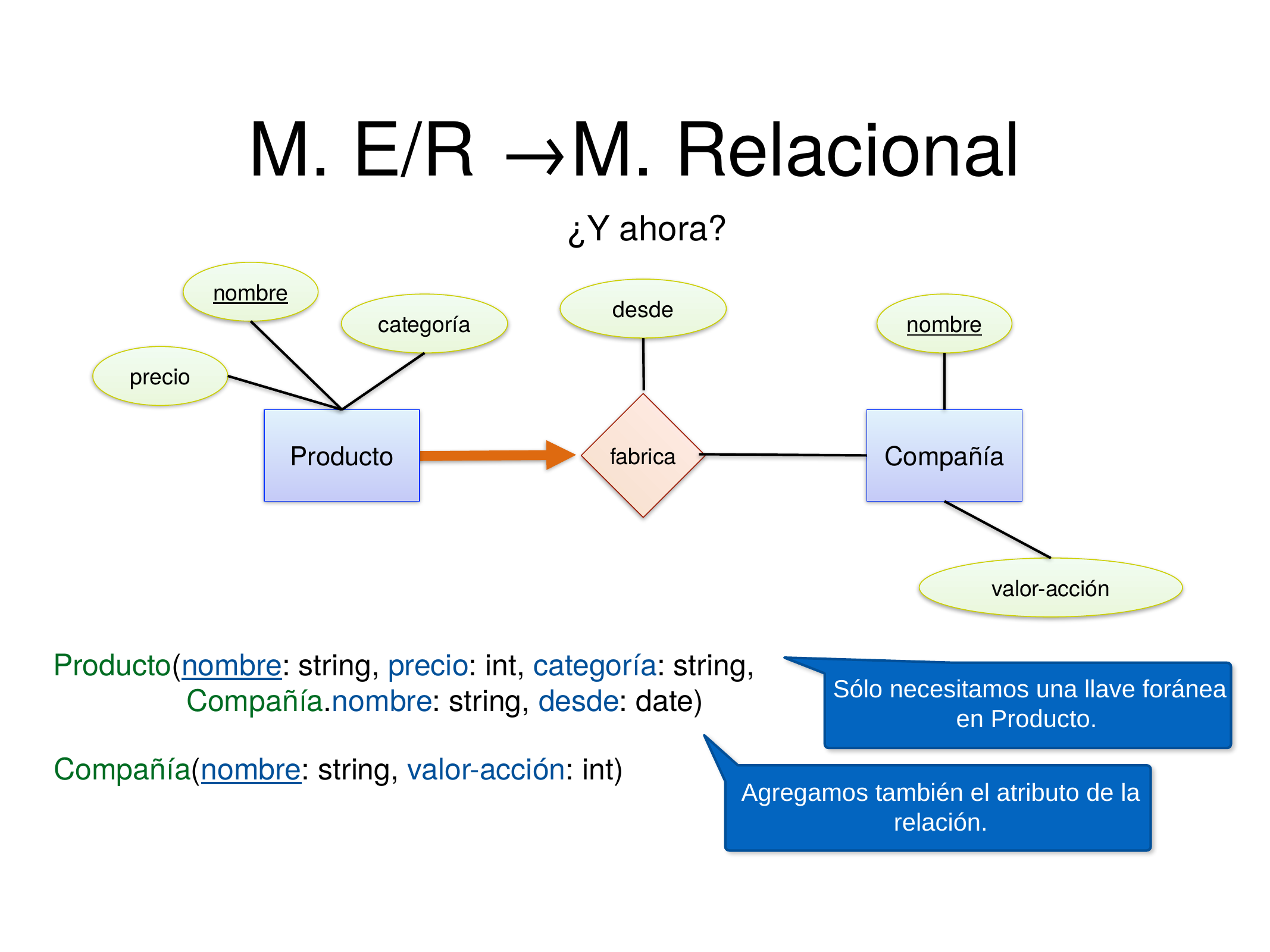

M. E/R →M. Relacional
¿Y ahora?
nombre
desde
categoría
nombre
precio
fabrica
Producto
Compañía
valor-acción
Producto(nombre: string, precio: int, categoría: string,
                Compañía.nombre: string, desde: date)
Sólo necesitamos una llave foránea en Producto.
Agregamos también el atributo de la relación.
Compañía(nombre: string, valor-acción: int)